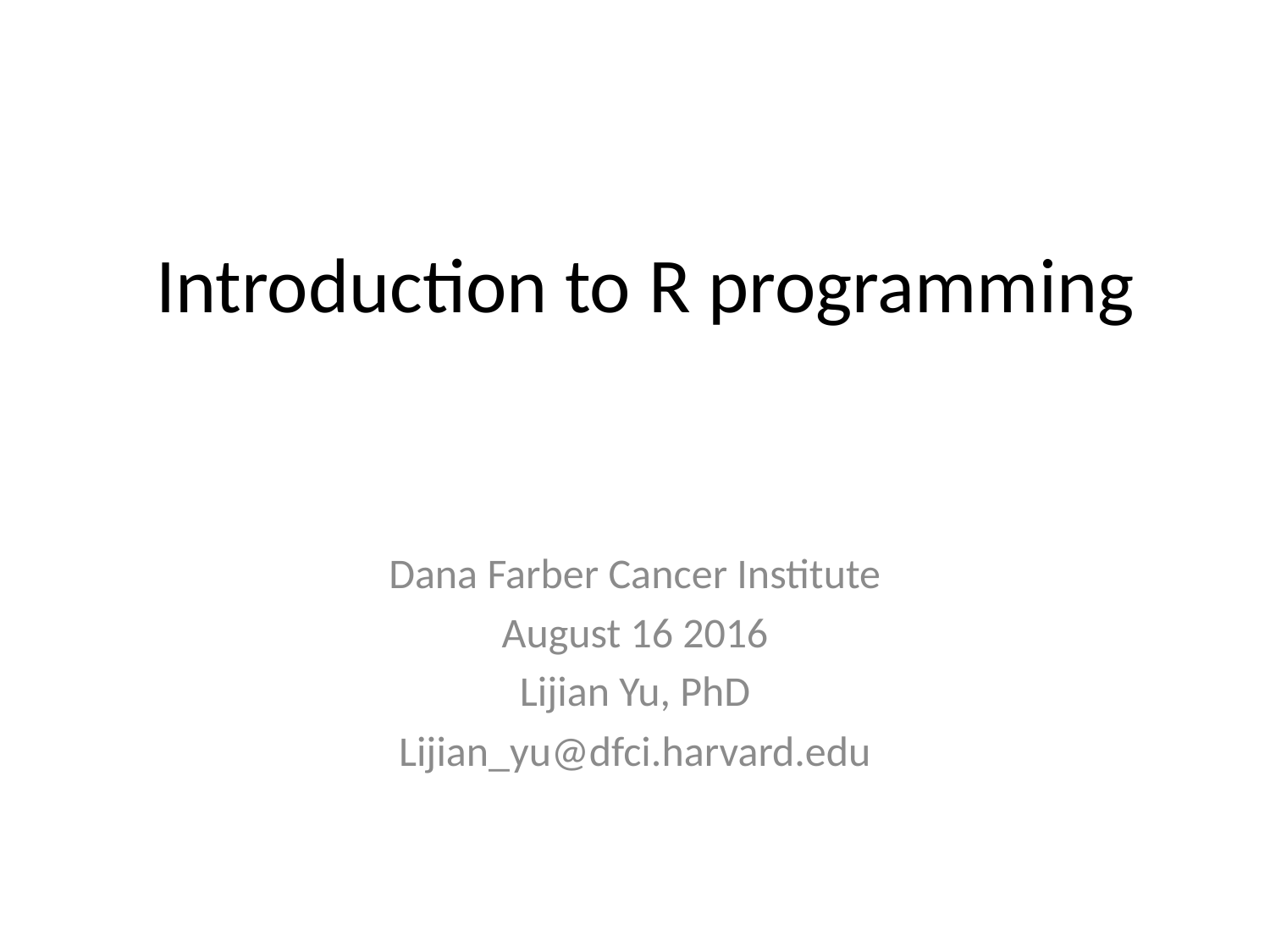

# Introduction to R programming
Dana Farber Cancer Institute
August 16 2016
Lijian Yu, PhD
Lijian_yu@dfci.harvard.edu